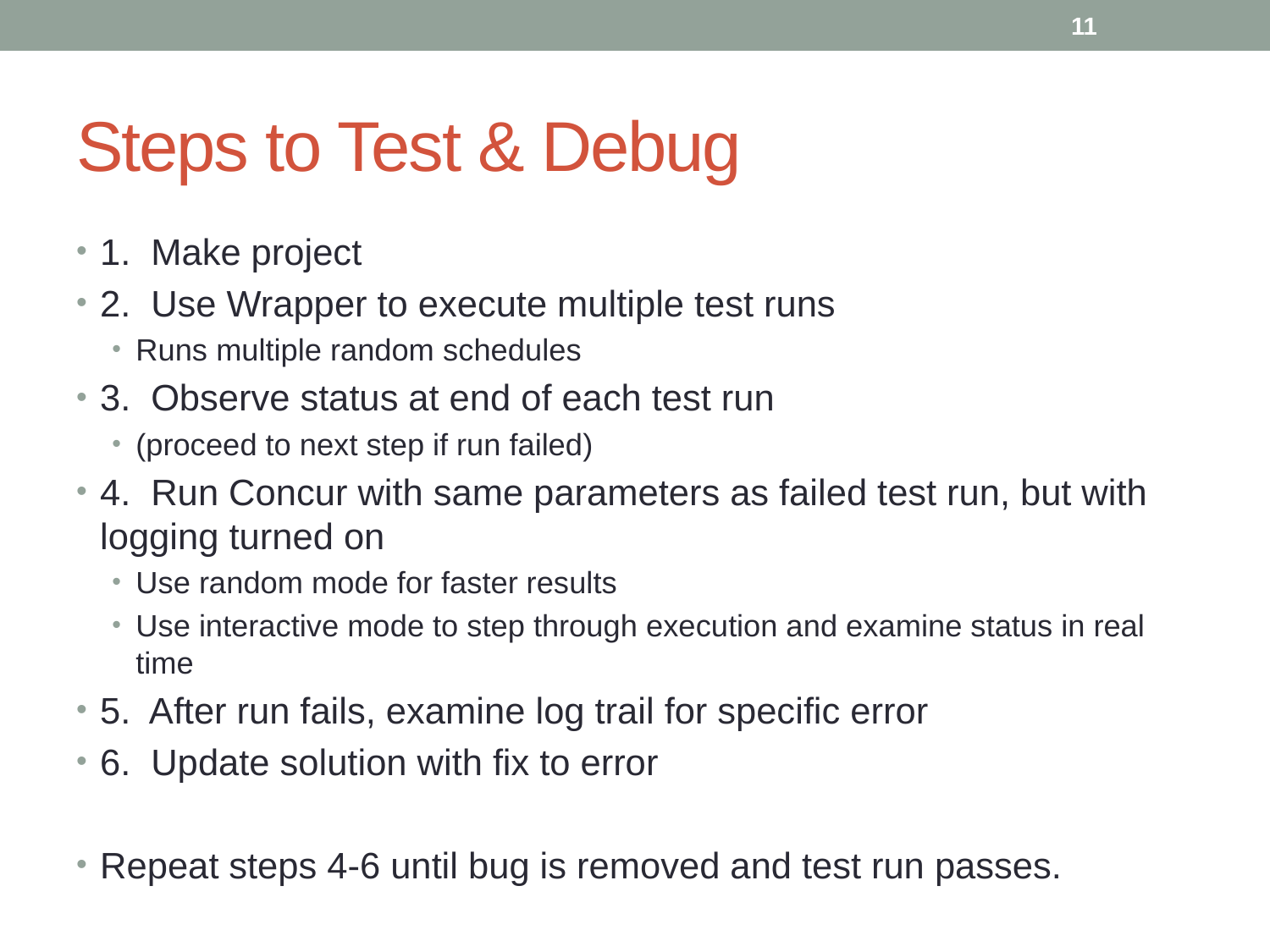

11
# Steps to Test & Debug
1.  Make project
2.  Use Wrapper to execute multiple test runs
Runs multiple random schedules
3.  Observe status at end of each test run
(proceed to next step if run failed)
4.  Run Concur with same parameters as failed test run, but with logging turned on
Use random mode for faster results
Use interactive mode to step through execution and examine status in real time
5.  After run fails, examine log trail for specific error
6.  Update solution with fix to error

Repeat steps 4-6 until bug is removed and test run passes.